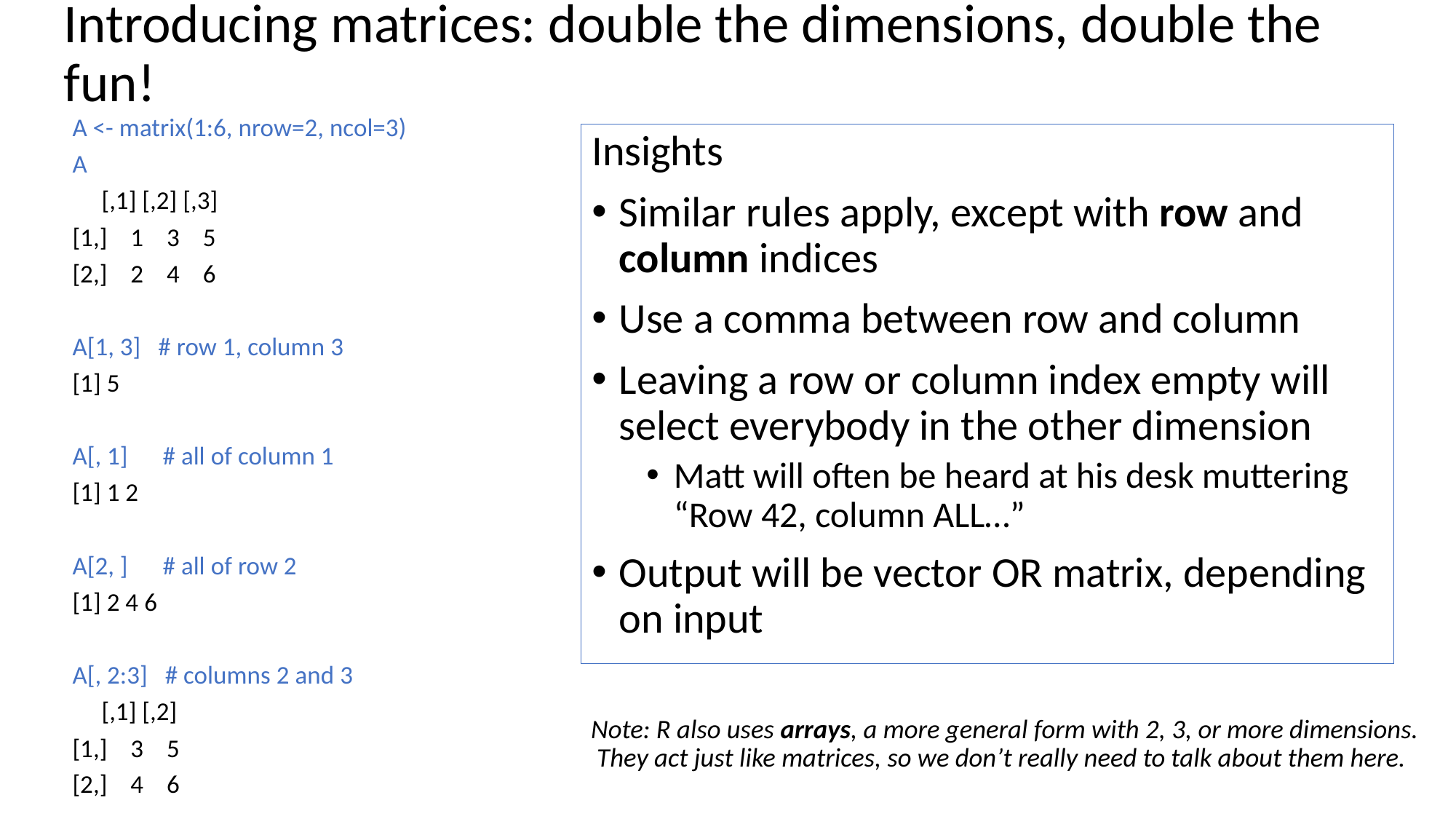

# Introducing matrices: double the dimensions, double the fun!
A <- matrix(1:6, nrow=2, ncol=3)
A
     [,1] [,2] [,3]
[1,]    1    3    5
[2,]    2    4    6

A[1, 3]   # row 1, column 3
[1] 5

A[, 1]      # all of column 1
[1] 1 2

A[2, ]      # all of row 2
[1] 2 4 6

A[, 2:3]   # columns 2 and 3
     [,1] [,2]
[1,]    3    5
[2,]    4    6

Insights
Similar rules apply, except with row and column indices
Use a comma between row and column
Leaving a row or column index empty will select everybody in the other dimension
Matt will often be heard at his desk muttering “Row 42, column ALL…”
Output will be vector OR matrix, depending on input

Note: R also uses arrays, a more general form with 2, 3, or more dimensions.  They act just like matrices, so we don’t really need to talk about them here.